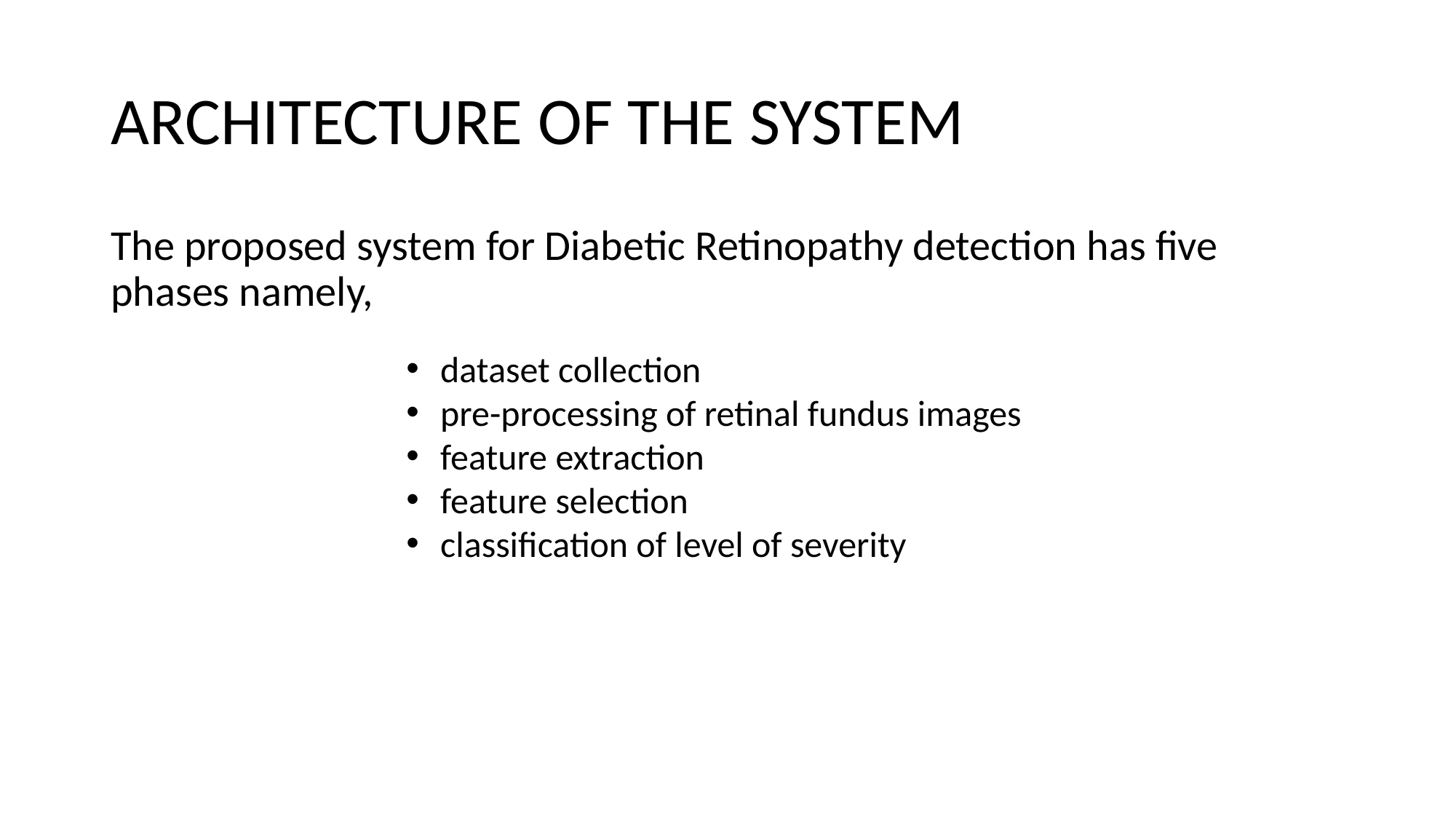

# ARCHITECTURE OF THE SYSTEM
The proposed system for Diabetic Retinopathy detection has five phases namely,
dataset collection
pre-processing of retinal fundus images
feature extraction
feature selection
classification of level of severity